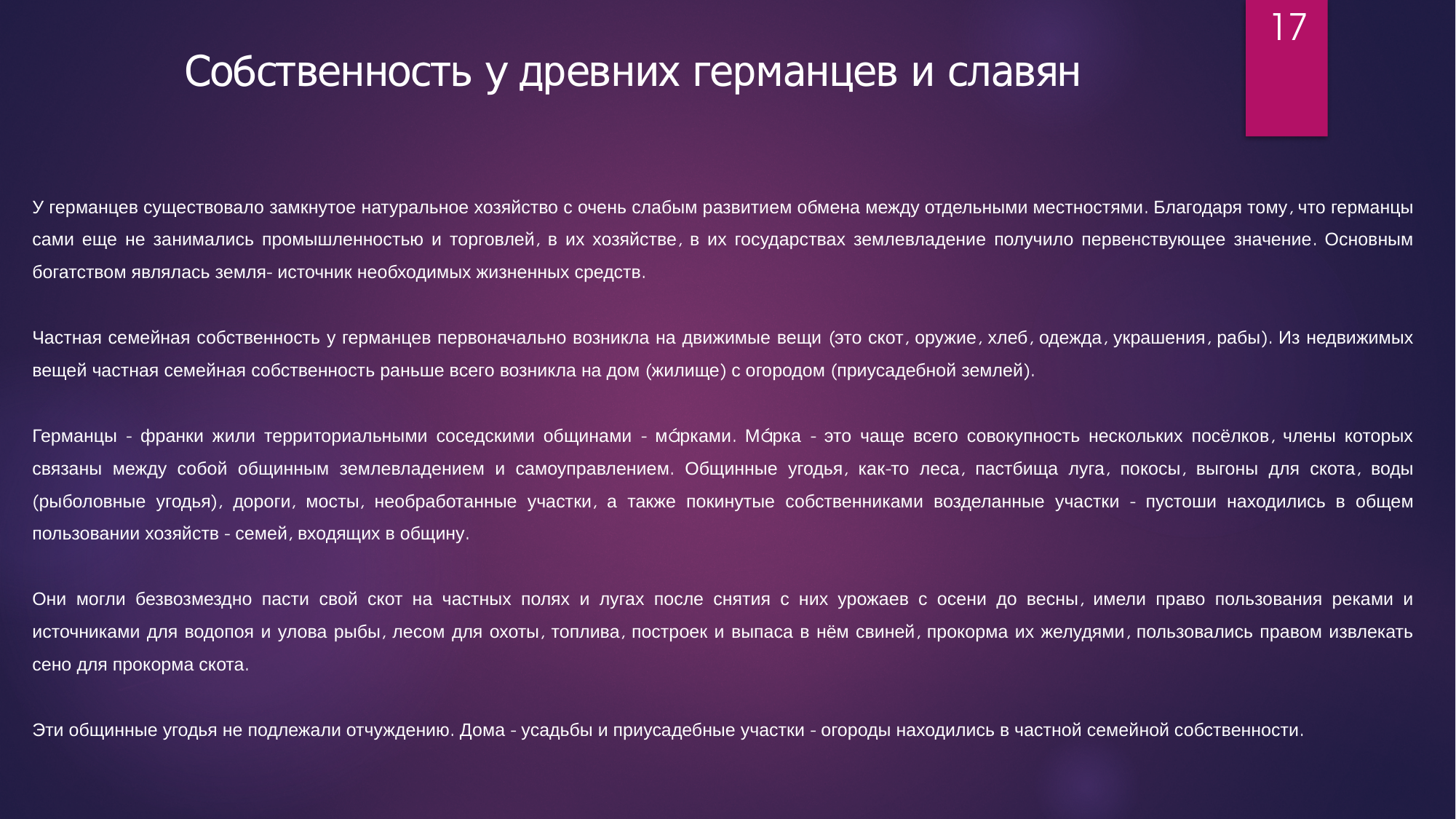

17
Собственность у древних германцев и славян
У германцев существовало замкнутое натуральное хозяйство с очень слабым развитием обмена между отдельными местностями. Благодаря тому, что германцы сами еще не занимались промышленностью и торговлей, в их хозяйстве, в их государствах землевладение получило первенствующее значение. Основным богатством являлась земля- источник необходимых жизненных средств.

Частная семейная собственность у германцев первоначально возникла на движимые вещи (это скот, оружие, хлеб, одежда, украшения, рабы). Из недвижимых вещей частная семейная собственность раньше всего возникла на дом (жилище) с огородом (приусадебной землей).

Германцы - франки жили территориальными соседскими общинами - мáрками. Мáрка - это чаще всего совокупность нескольких посёлков, члены которых связаны между собой общинным землевладением и самоуправлением. Общинные угодья, как-то леса, пастбища луга, покосы, выгоны для скота, воды (рыболовные угодья), дороги, мосты, необработанные участки, а также покинутые собственниками возделанные участки - пустоши находились в общем пользовании хозяйств - семей, входящих в общину.

Они могли безвозмездно пасти свой скот на частных полях и лугах после снятия с них урожаев с осени до весны, имели право пользования реками и источниками для водопоя и улова рыбы, лесом для охоты, топлива, построек и выпаса в нём свиней, прокорма их желудями, пользовались правом извлекать сено для прокорма скота.

Эти общинные угодья не подлежали отчуждению. Дома - усадьбы и приусадебные участки - огороды находились в частной семейной собственности.